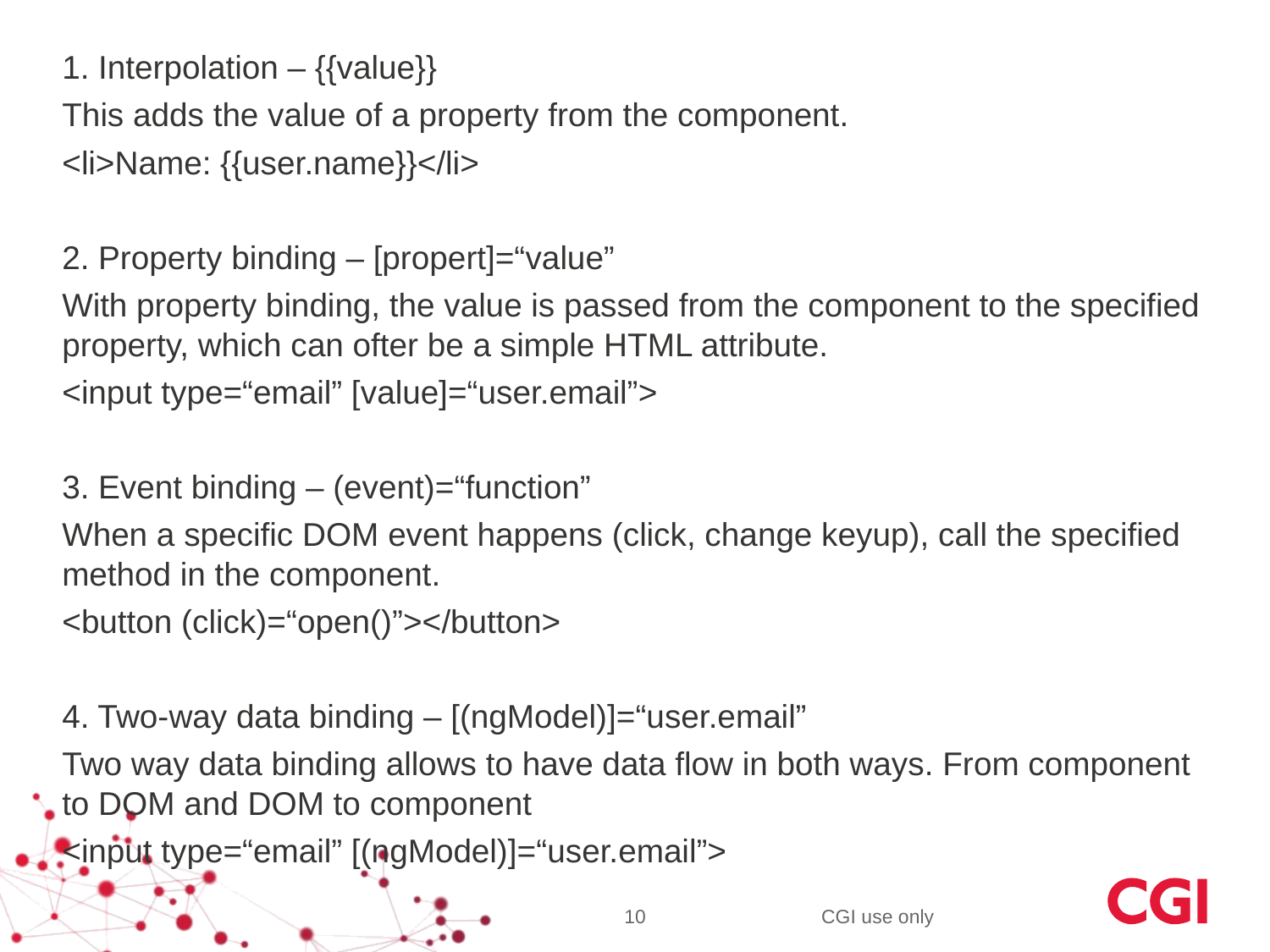

1. Interpolation – {{value}}
This adds the value of a property from the component.
<li>Name: {{user.name}}</li>

2. Property binding – [propert]=“value”
With property binding, the value is passed from the component to the specified property, which can ofter be a simple HTML attribute.
<input type=“email” [value]=“user.email”>

3. Event binding – (event)=“function”
When a specific DOM event happens (click, change keyup), call the specified method in the component.
<button (click)=“open()”></button>

4. Two-way data binding – [(ngModel)]=“user.email”
Two way data binding allows to have data flow in both ways. From component to DOM and DOM to component
<input type=“email” [(ngModel)]=“user.email”>

10